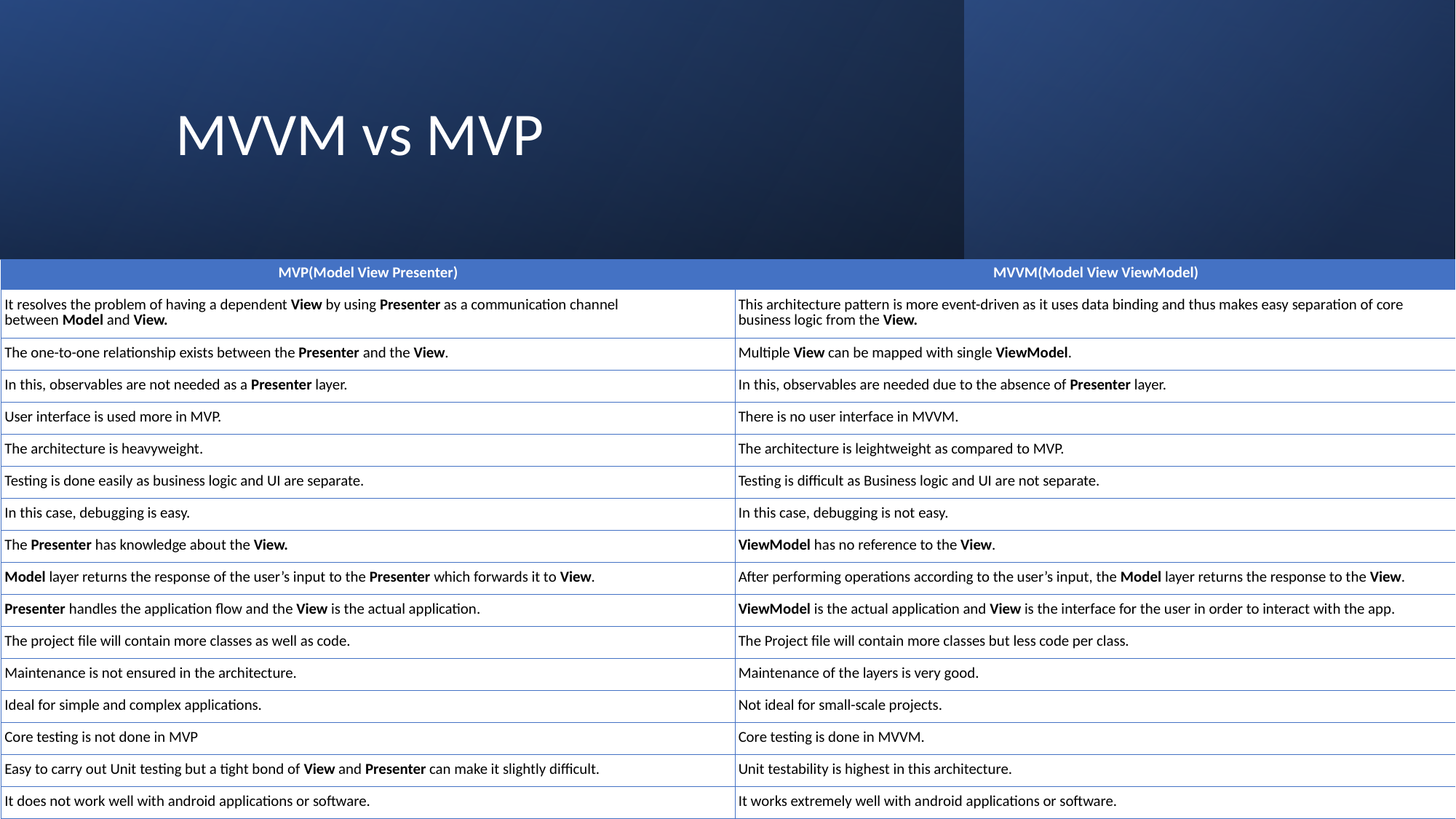

# MVVM vs MVP
| MVP(Model View Presenter) | MVVM(Model View ViewModel) |
| --- | --- |
| It resolves the problem of having a dependent View by using Presenter as a communication channel between Model and View. | This architecture pattern is more event-driven as it uses data binding and thus makes easy separation of core business logic from the View. |
| The one-to-one relationship exists between the Presenter and the View. | Multiple View can be mapped with single ViewModel. |
| In this, observables are not needed as a Presenter layer. | In this, observables are needed due to the absence of Presenter layer. |
| User interface is used more in MVP. | There is no user interface in MVVM. |
| The architecture is heavyweight. | The architecture is leightweight as compared to MVP. |
| Testing is done easily as business logic and UI are separate. | Testing is difficult as Business logic and UI are not separate. |
| In this case, debugging is easy. | In this case, debugging is not easy. |
| The Presenter has knowledge about the View. | ViewModel has no reference to the View. |
| Model layer returns the response of the user’s input to the Presenter which forwards it to View. | After performing operations according to the user’s input, the Model layer returns the response to the View. |
| Presenter handles the application flow and the View is the actual application. | ViewModel is the actual application and View is the interface for the user in order to interact with the app. |
| The project file will contain more classes as well as code. | The Project file will contain more classes but less code per class. |
| Maintenance is not ensured in the architecture. | Maintenance of the layers is very good. |
| Ideal for simple and complex applications. | Not ideal for small-scale projects. |
| Core testing is not done in MVP | Core testing is done in MVVM. |
| Easy to carry out Unit testing but a tight bond of View and Presenter can make it slightly difficult. | Unit testability is highest in this architecture. |
| It does not work well with android applications or software. | It works extremely well with android applications or software. |